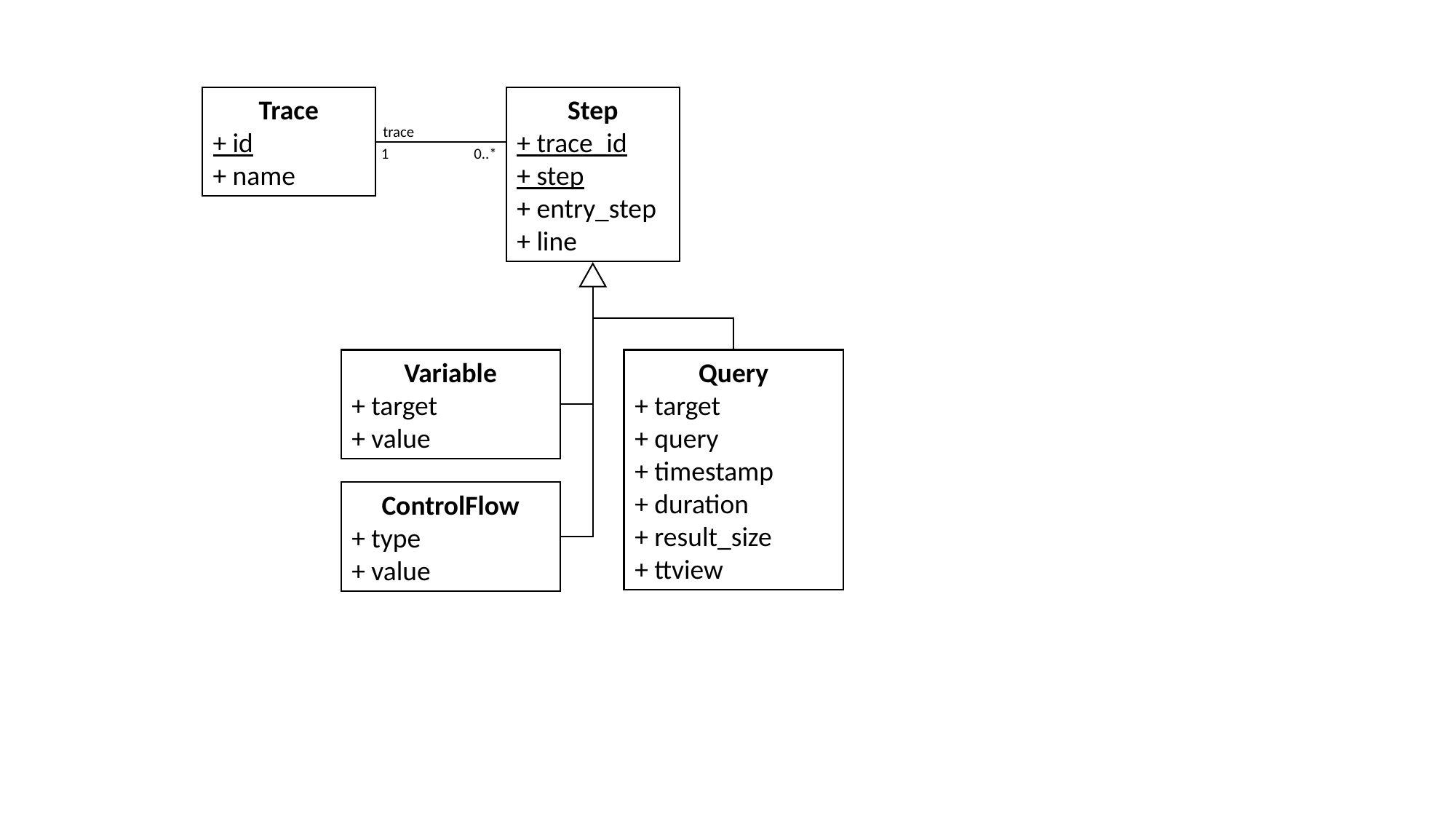

Trace
+ id
+ name
Step
+ trace_id
+ step
+ entry_step
+ line
trace
1
0..*

Query
+ target
+ query
+ timestamp
+ duration
+ result_size
+ ttview
Variable
+ target
+ value
ControlFlow
+ type
+ value